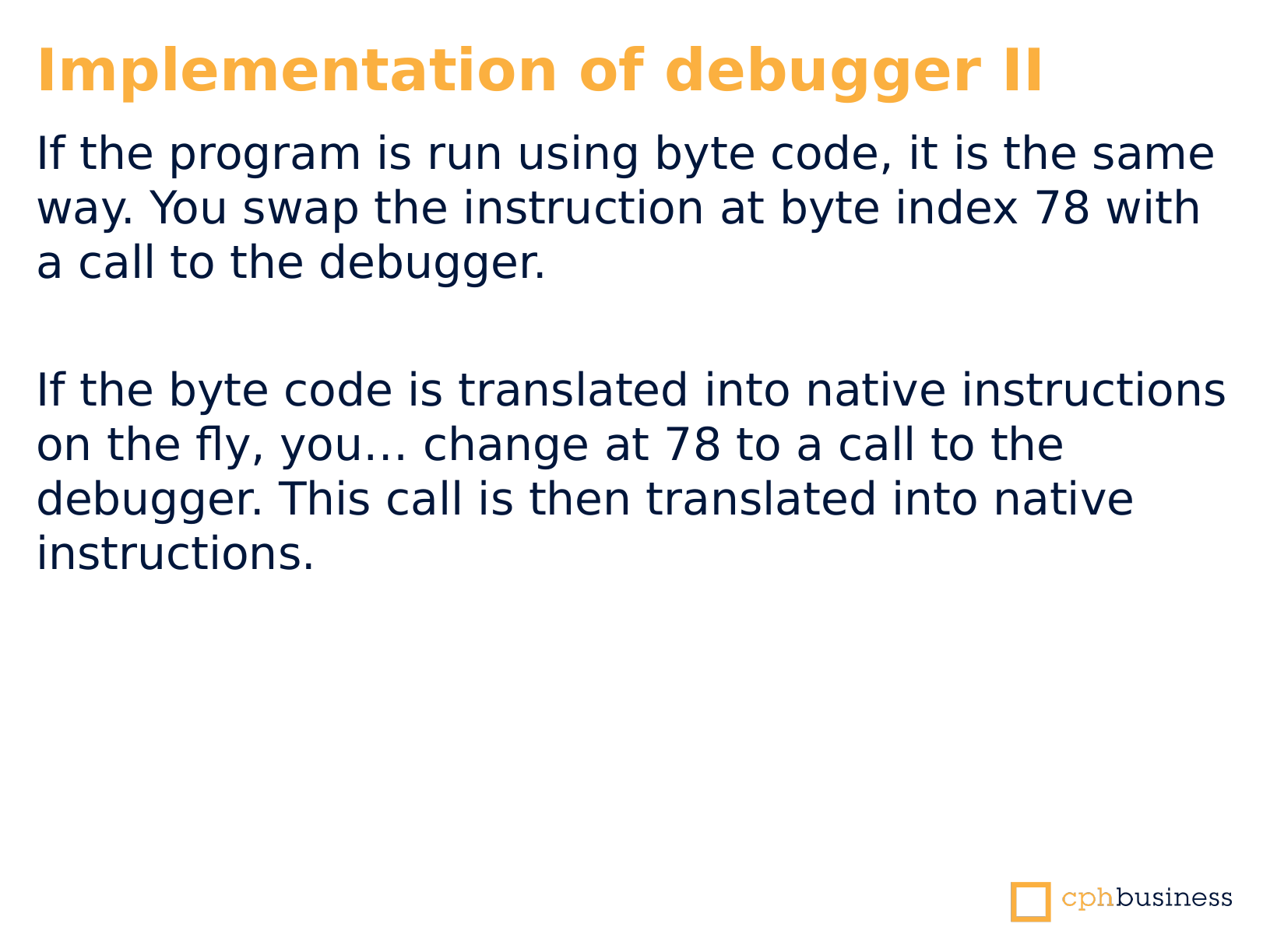

Implementation of debugger II
If the program is run using byte code, it is the same way. You swap the instruction at byte index 78 with a call to the debugger.

If the byte code is translated into native instructions on the fly, you… change at 78 to a call to the debugger. This call is then translated into native instructions.